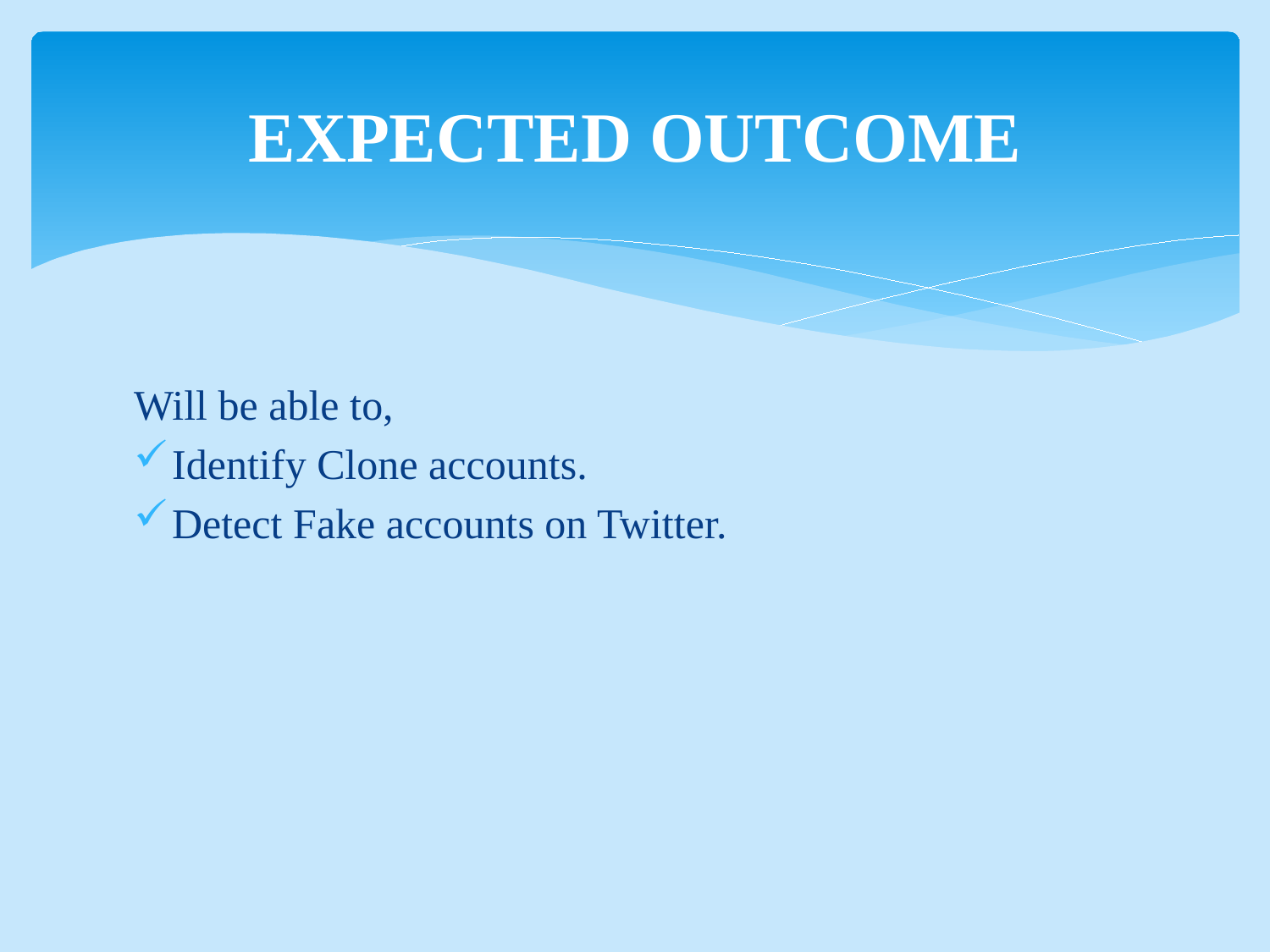

# EXPECTED OUTCOME
Will be able to,
Identify Clone accounts.
Detect Fake accounts on Twitter.